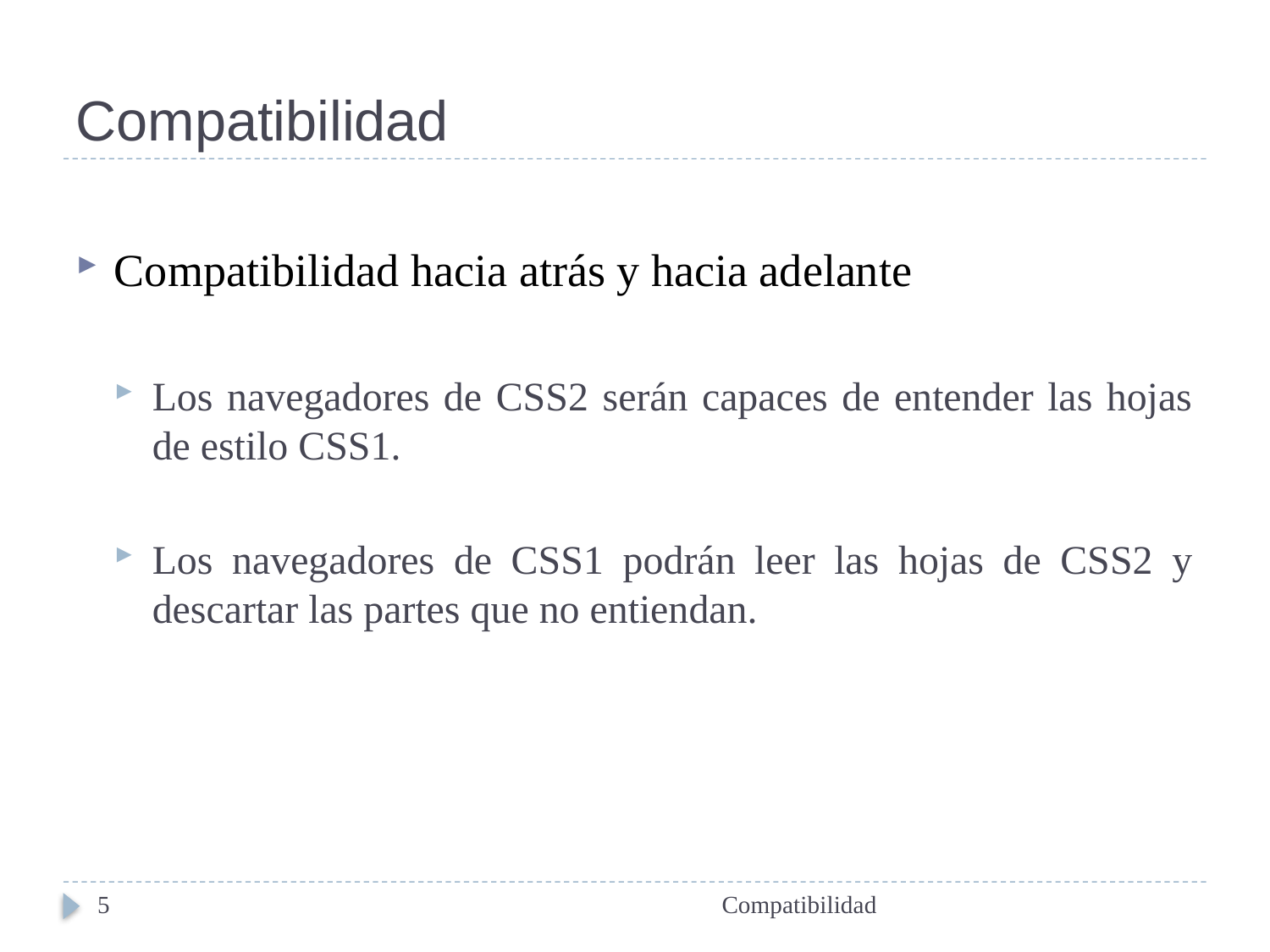

# Compatibilidad

Compatibilidad hacia atrás y hacia adelante

Los navegadores de CSS2 serán capaces de entender las hojas de estilo CSS1.

Los navegadores de CSS1 podrán leer las hojas de CSS2 y descartar las partes que no entiendan.
5
Compatibilidad